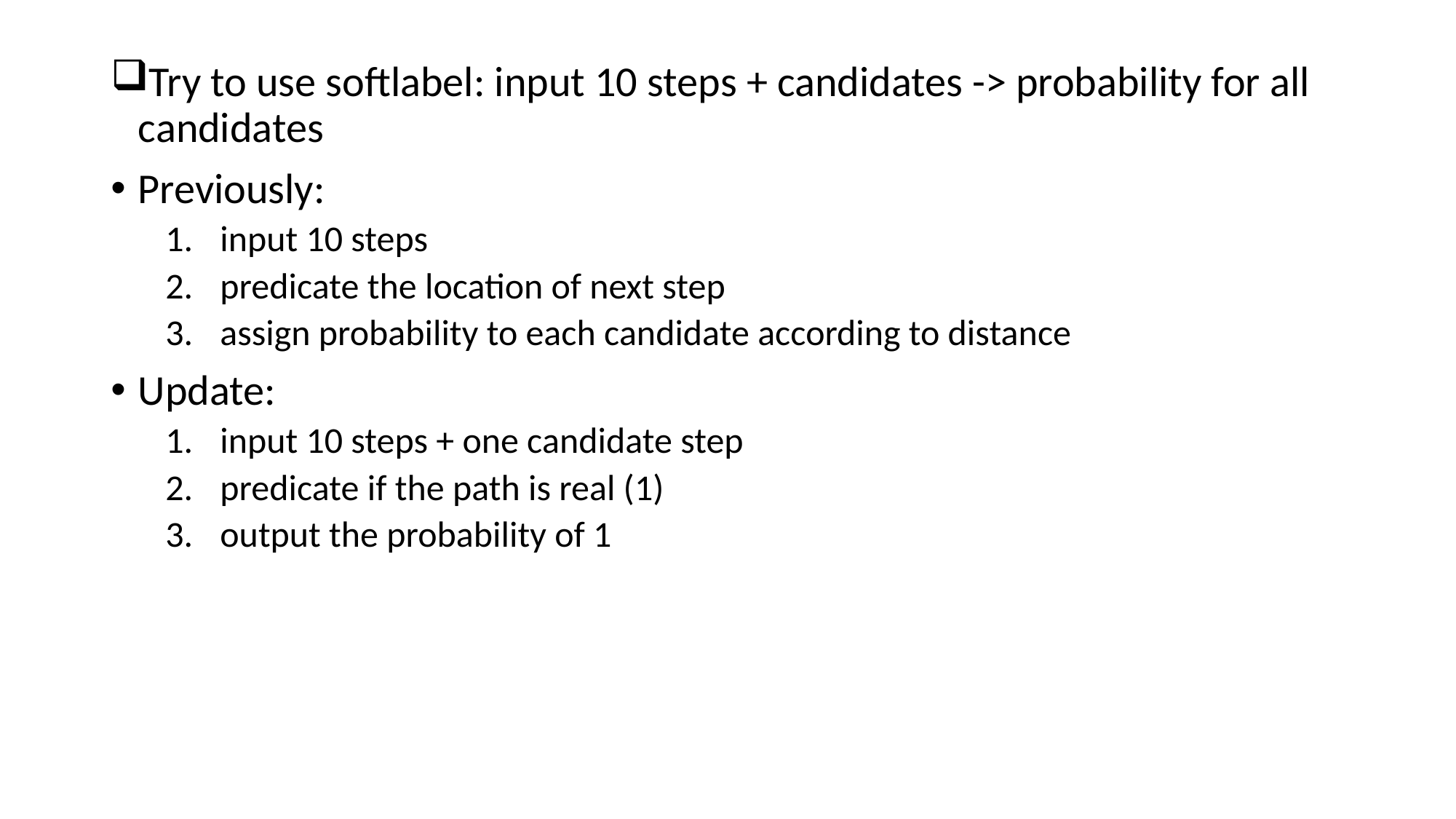

Try to use softlabel: input 10 steps + candidates -> probability for all candidates
Previously:
input 10 steps
predicate the location of next step
assign probability to each candidate according to distance
Update:
input 10 steps + one candidate step
predicate if the path is real (1)
output the probability of 1